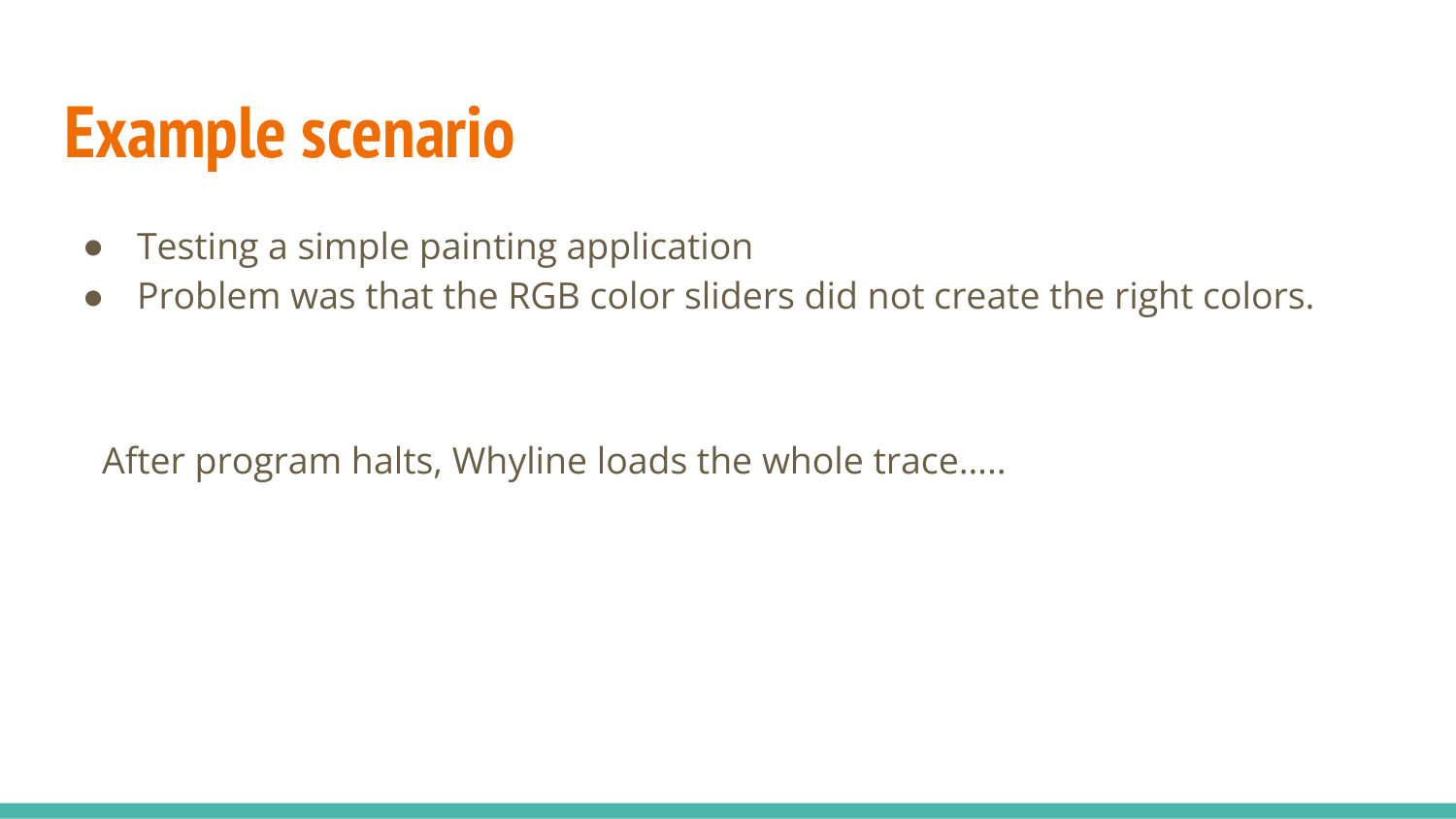

# Example scenario
Testing a simple painting application
Problem was that the RGB color sliders did not create the right colors.

    After program halts, Whyline loads the whole trace…..